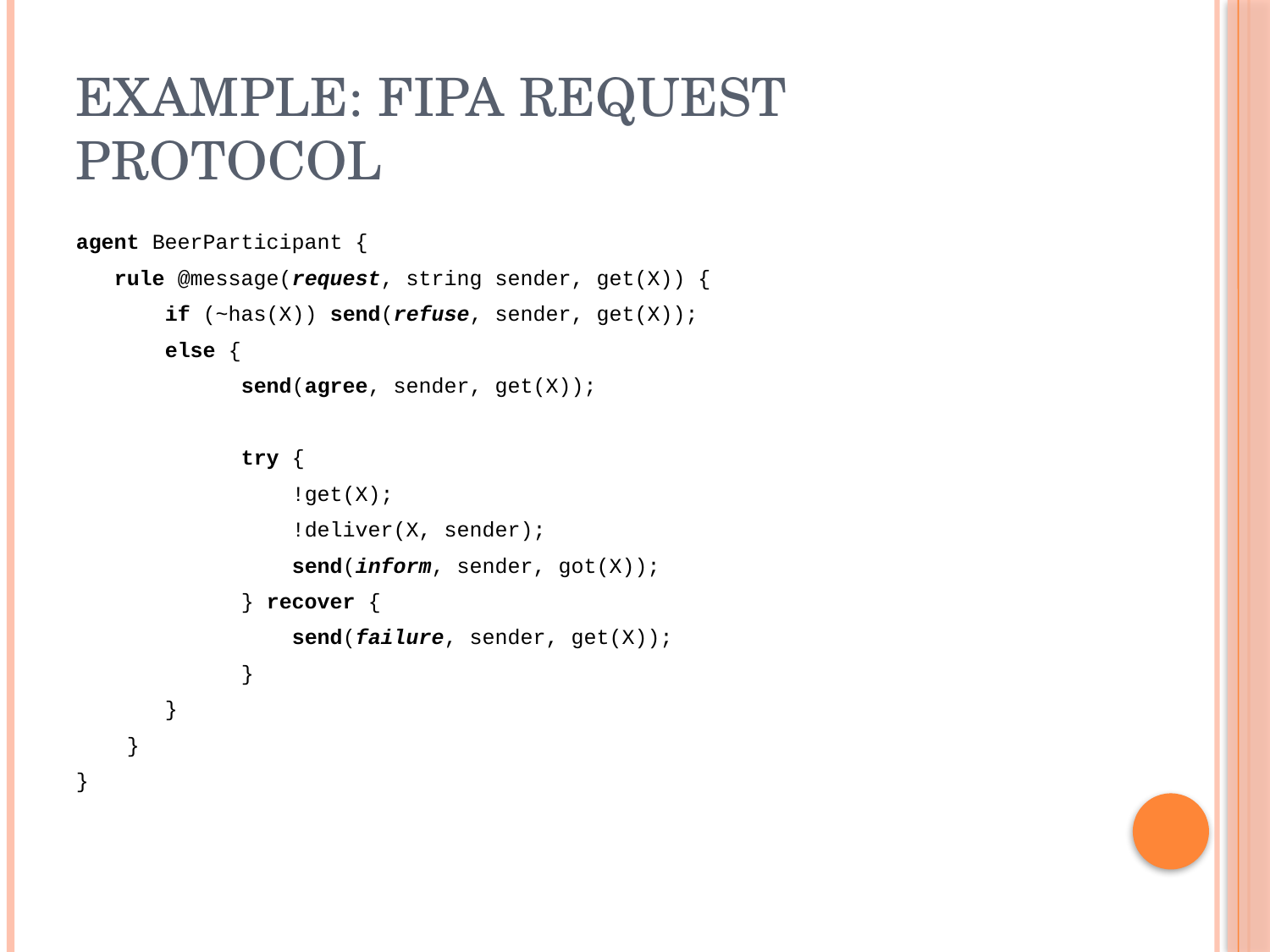

# Example: FIPA Request Protocol
agent BeerParticipant {
	rule @message(request, string sender, get(X)) {
	    if (~has(X)) send(refuse, sender, get(X));
	    else {
		send(agree, sender, get(X));

		try {
		    !get(X);
		    !deliver(X, sender);
		    send(inform, sender, got(X));
		} recover {
		    send(failure, sender, get(X));
		}
	    }
    }
}